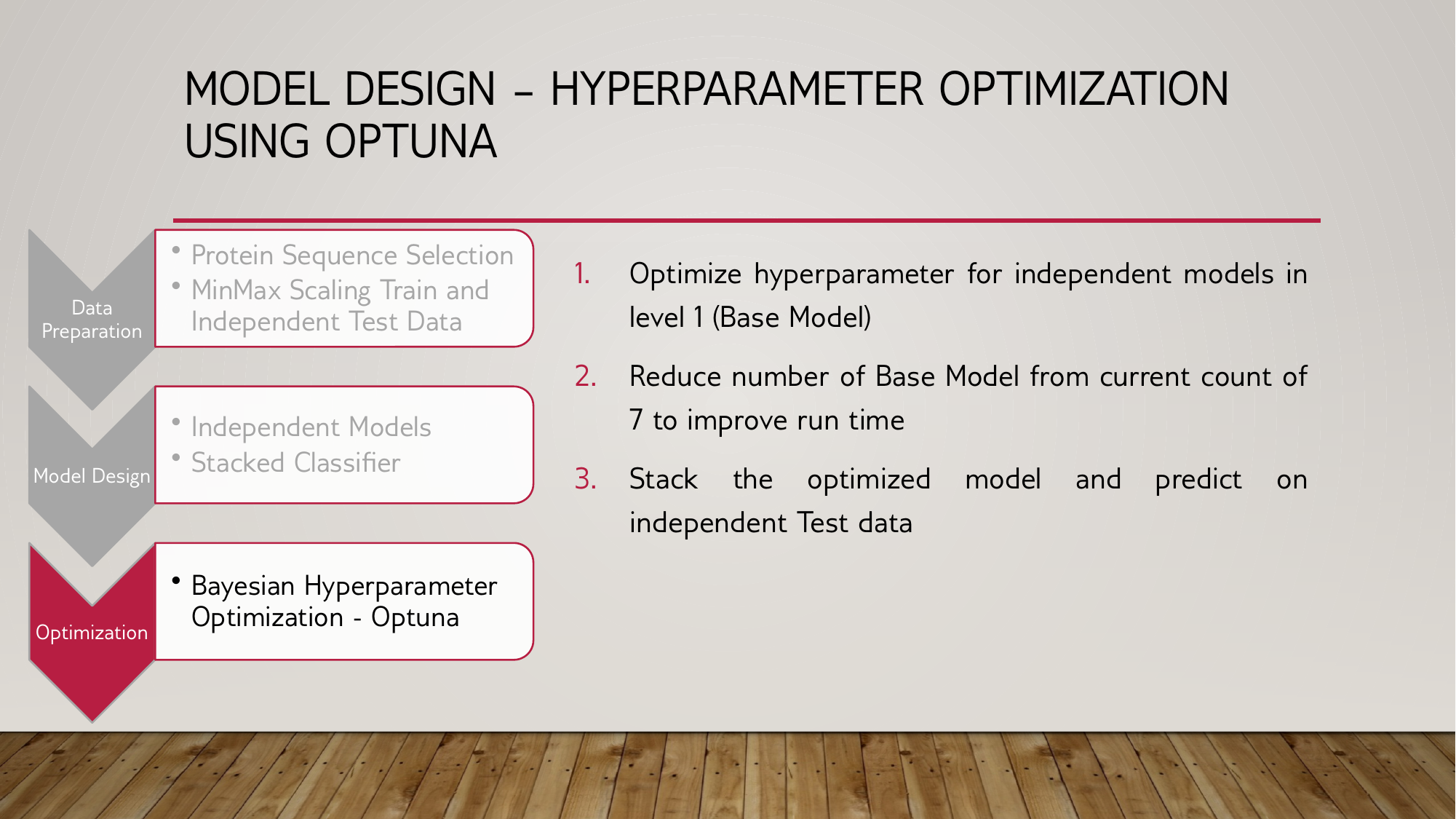

# Model design – Hyperparameter optimization using optuna
Data Preparation
Protein Sequence Selection
MinMax Scaling Train and Independent Test Data
Model Design
Independent Models
Stacked Classifier
Optimization
Bayesian Hyperparameter Optimization - Optuna
Optimize hyperparameter for independent models in level 1 (Base Model)
Reduce number of Base Model from current count of 7 to improve run time
Stack the optimized model and predict on independent Test data